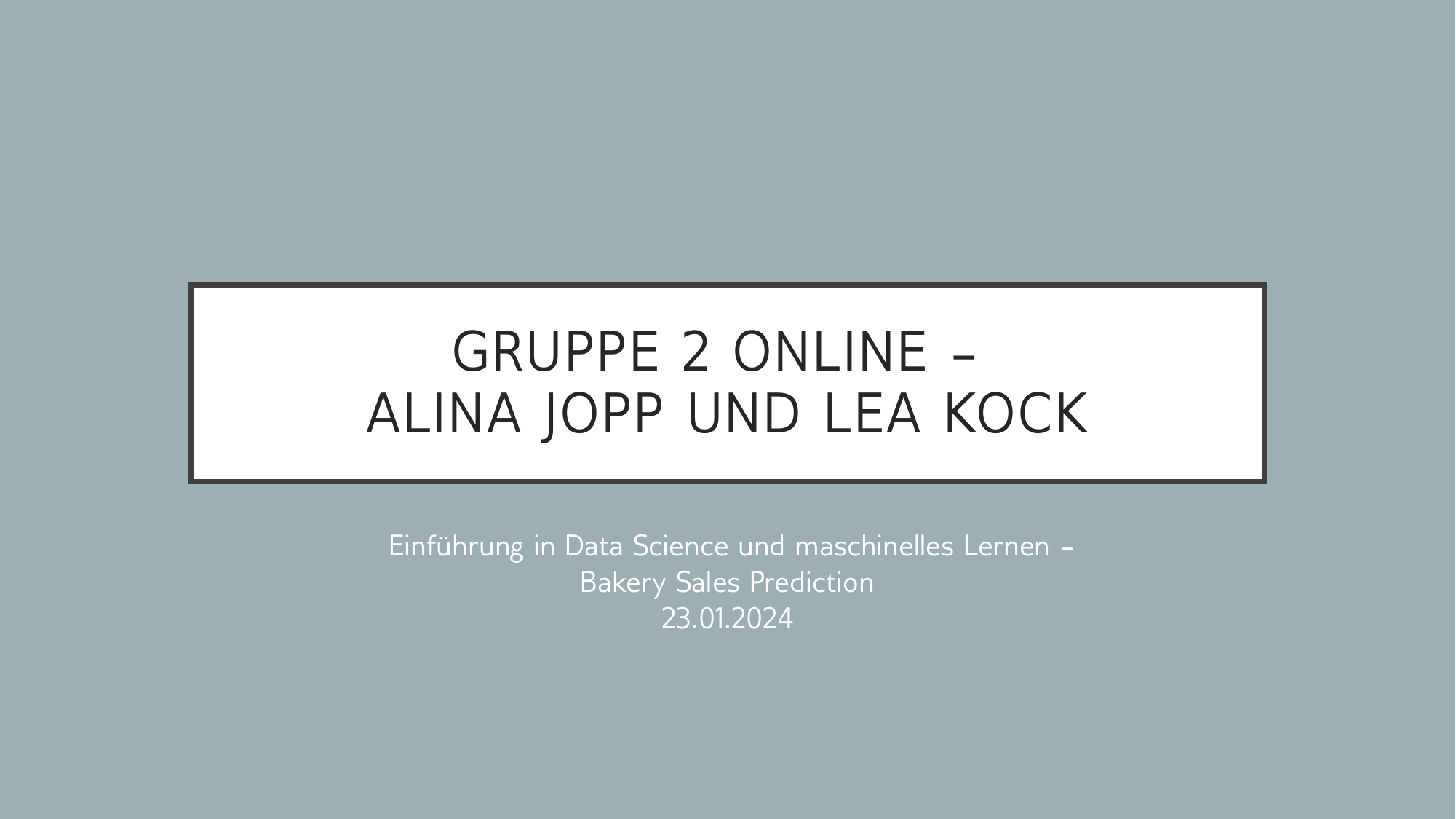

# Gruppe 2 online – Alina Jopp und Lea Kock
 Einführung in Data Science und maschinelles Lernen –
Bakery Sales Prediction
23.01.2024